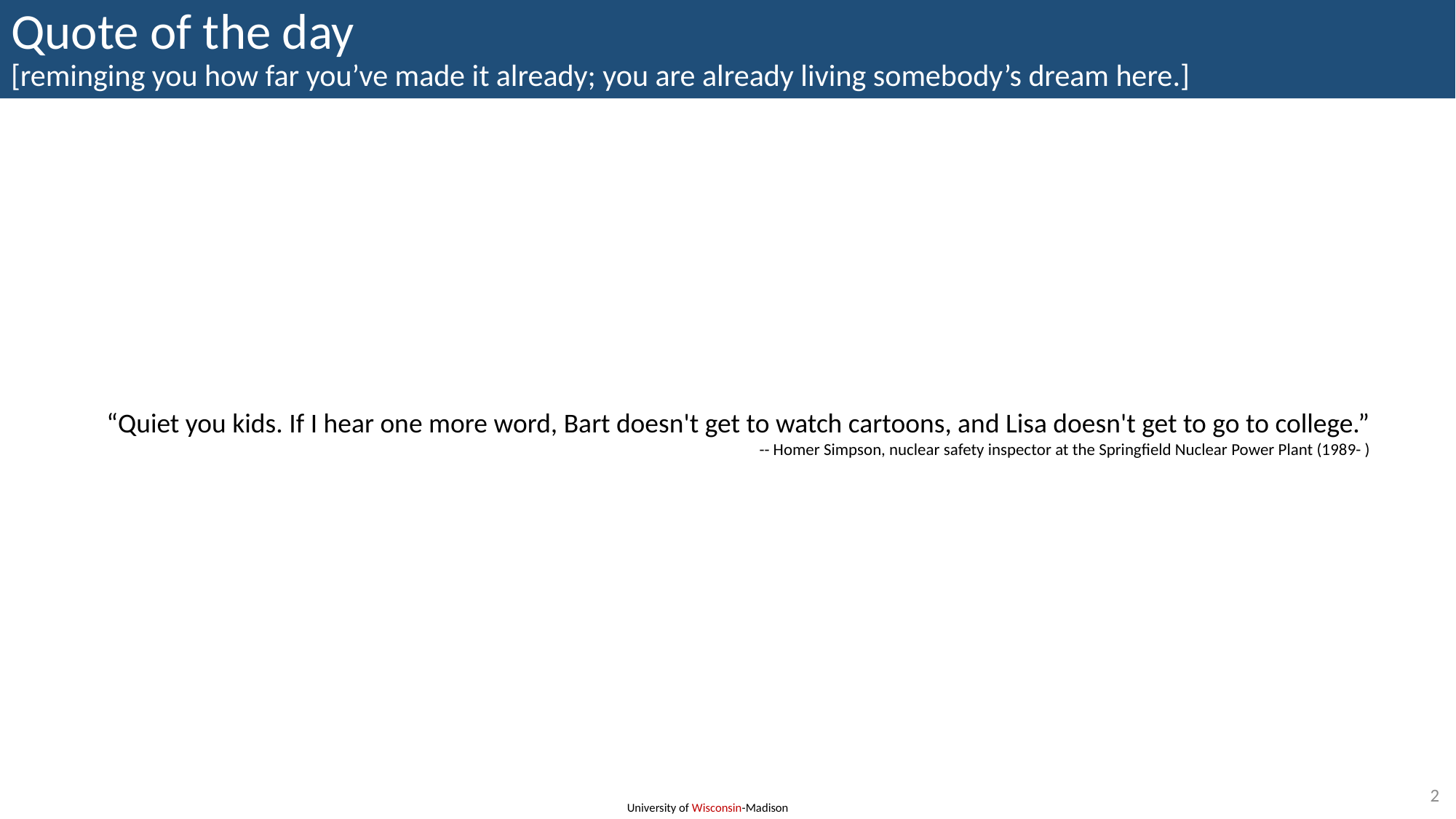

# Quote of the day [reminging you how far you’ve made it already; you are already living somebody’s dream here.]
“Quiet you kids. If I hear one more word, Bart doesn't get to watch cartoons, and Lisa doesn't get to go to college.”
-- Homer Simpson, nuclear safety inspector at the Springfield Nuclear Power Plant (1989- )
2